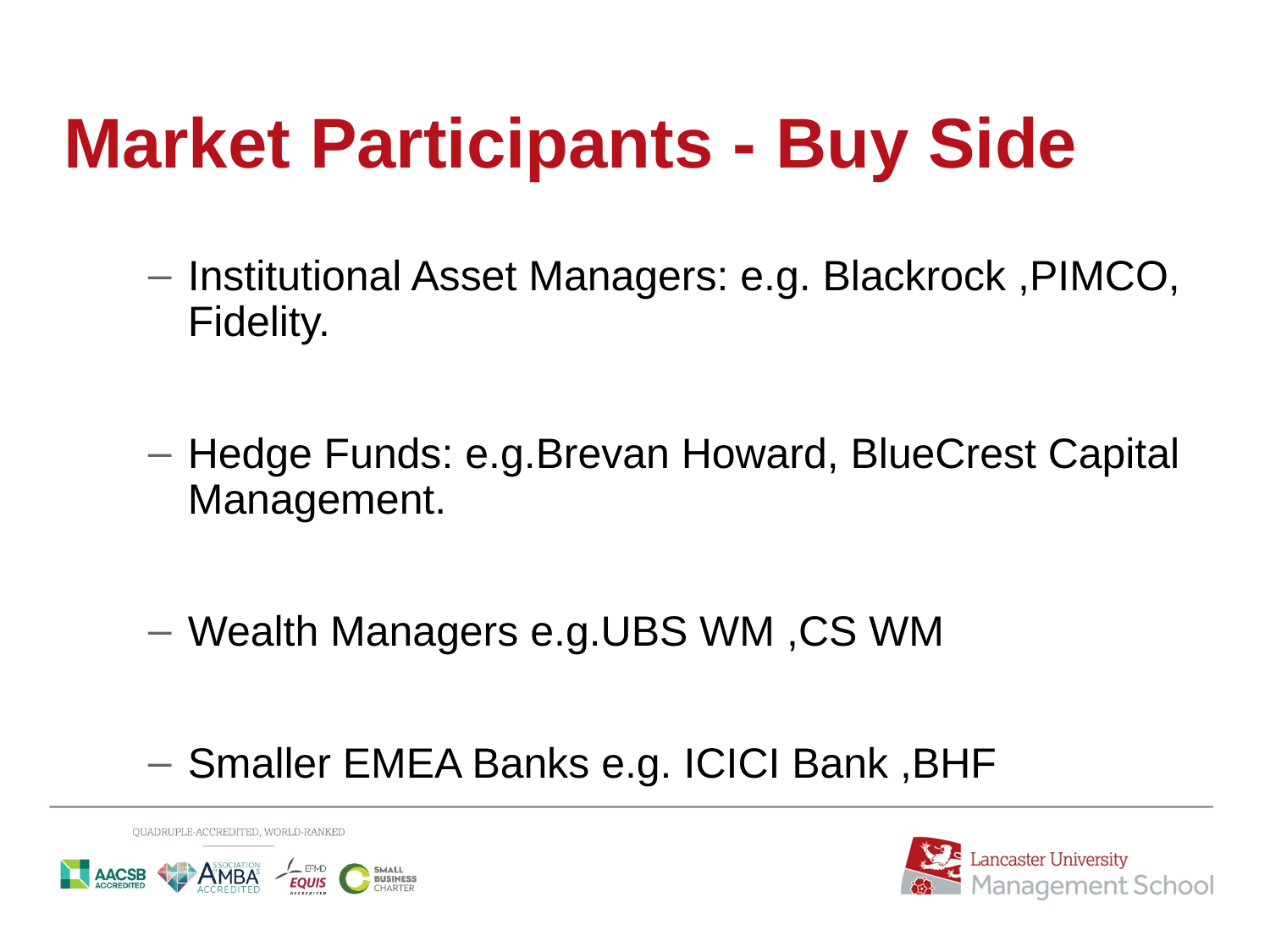

# Market Participants - Buy Side
Institutional Asset Managers: e.g. Blackrock ,PIMCO, Fidelity.

Hedge Funds: e.g.Brevan Howard, BlueCrest Capital Management.

Wealth Managers e.g.UBS WM ,CS WM

Smaller EMEA Banks e.g. ICICI Bank ,BHF